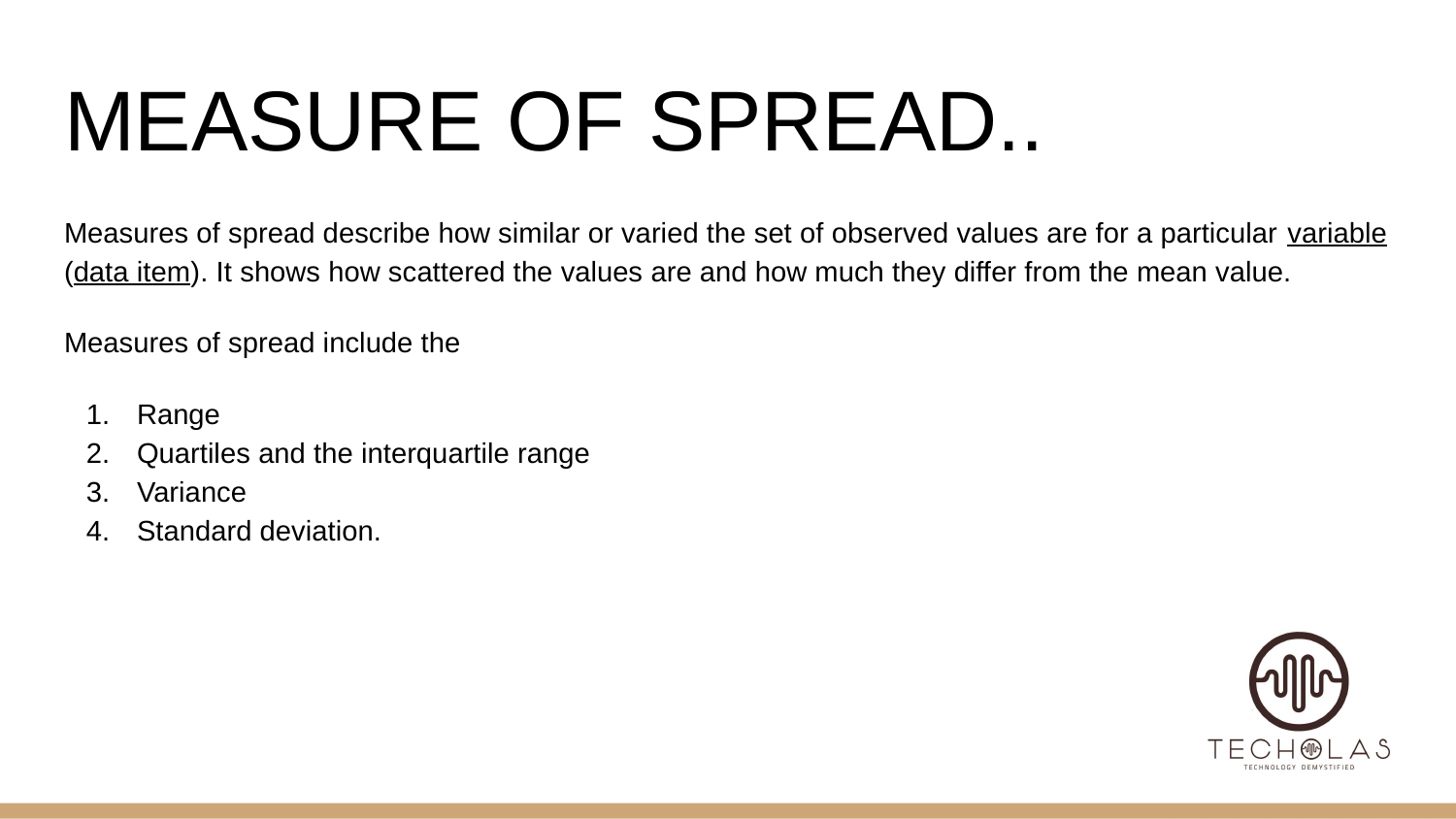

# MEASURE OF SPREAD..
Measures of spread describe how similar or varied the set of observed values are for a particular variable (data item). It shows how scattered the values are and how much they differ from the mean value.
Measures of spread include the
Range
Quartiles and the interquartile range
Variance
Standard deviation.